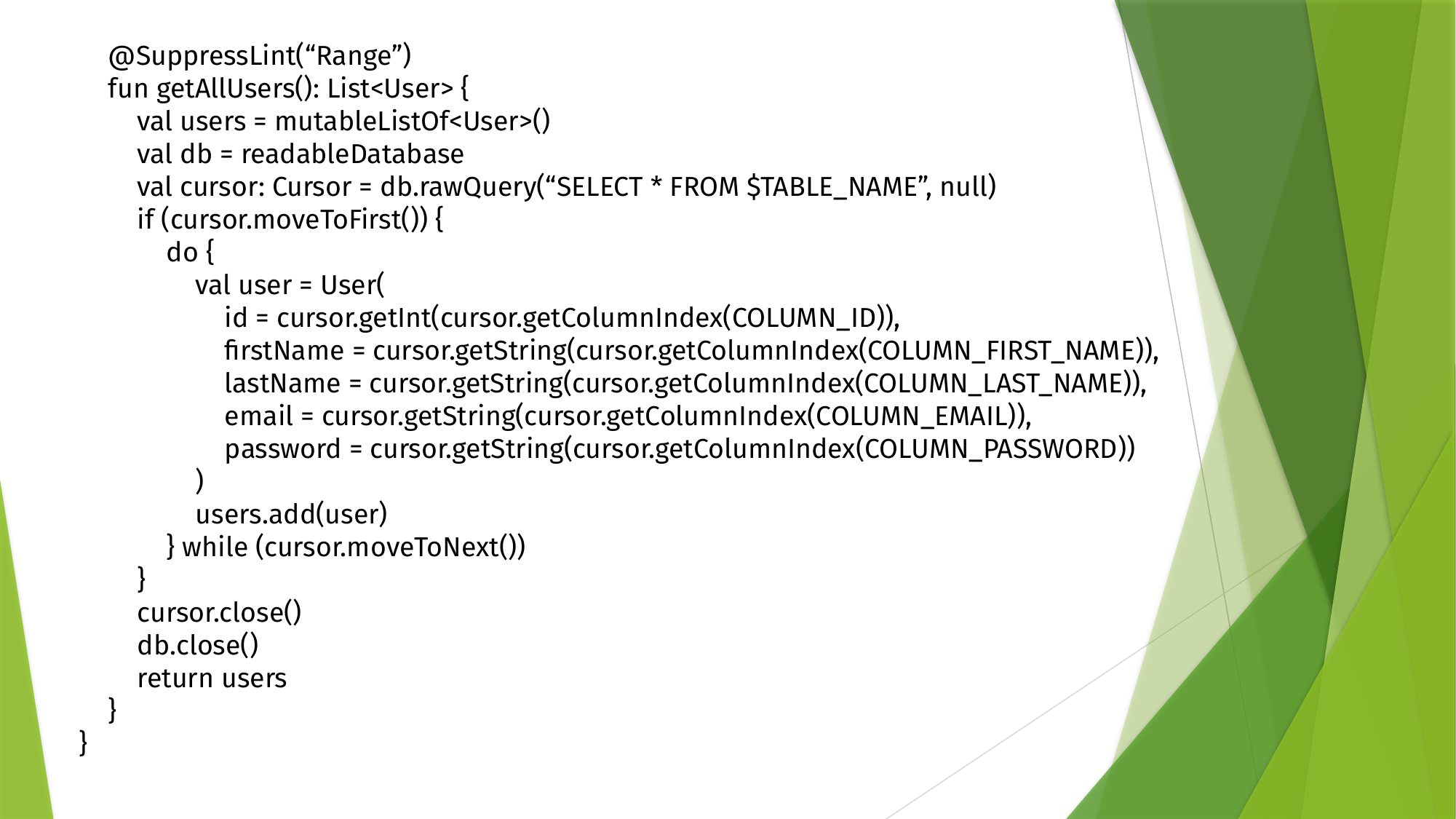

@SuppressLint(“Range”)
    fun getAllUsers(): List<User> {
        val users = mutableListOf<User>()
        val db = readableDatabase
        val cursor: Cursor = db.rawQuery(“SELECT * FROM $TABLE_NAME”, null)
        if (cursor.moveToFirst()) {
            do {
                val user = User(
                    id = cursor.getInt(cursor.getColumnIndex(COLUMN_ID)),
                    firstName = cursor.getString(cursor.getColumnIndex(COLUMN_FIRST_NAME)),
                    lastName = cursor.getString(cursor.getColumnIndex(COLUMN_LAST_NAME)),
                    email = cursor.getString(cursor.getColumnIndex(COLUMN_EMAIL)),
                    password = cursor.getString(cursor.getColumnIndex(COLUMN_PASSWORD))
                )
                users.add(user)
            } while (cursor.moveToNext())
        }
        cursor.close()
        db.close()
        return users
    }
}